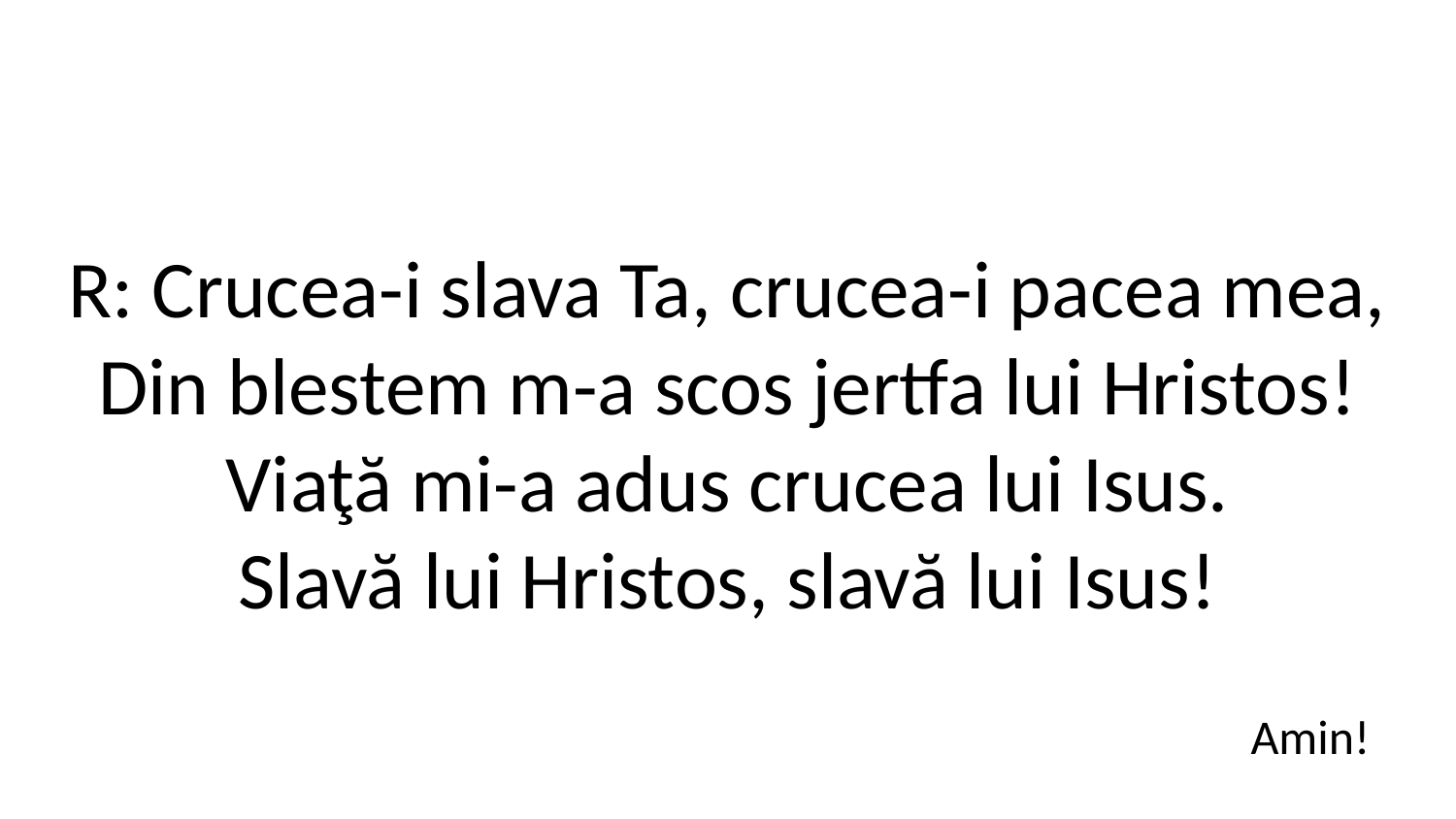

R: Crucea-i slava Ta, crucea-i pacea mea,
Din blestem m-a scos jertfa lui Hristos!
Viaţă mi-a adus crucea lui Isus.
Slavă lui Hristos, slavă lui Isus!

Amin!